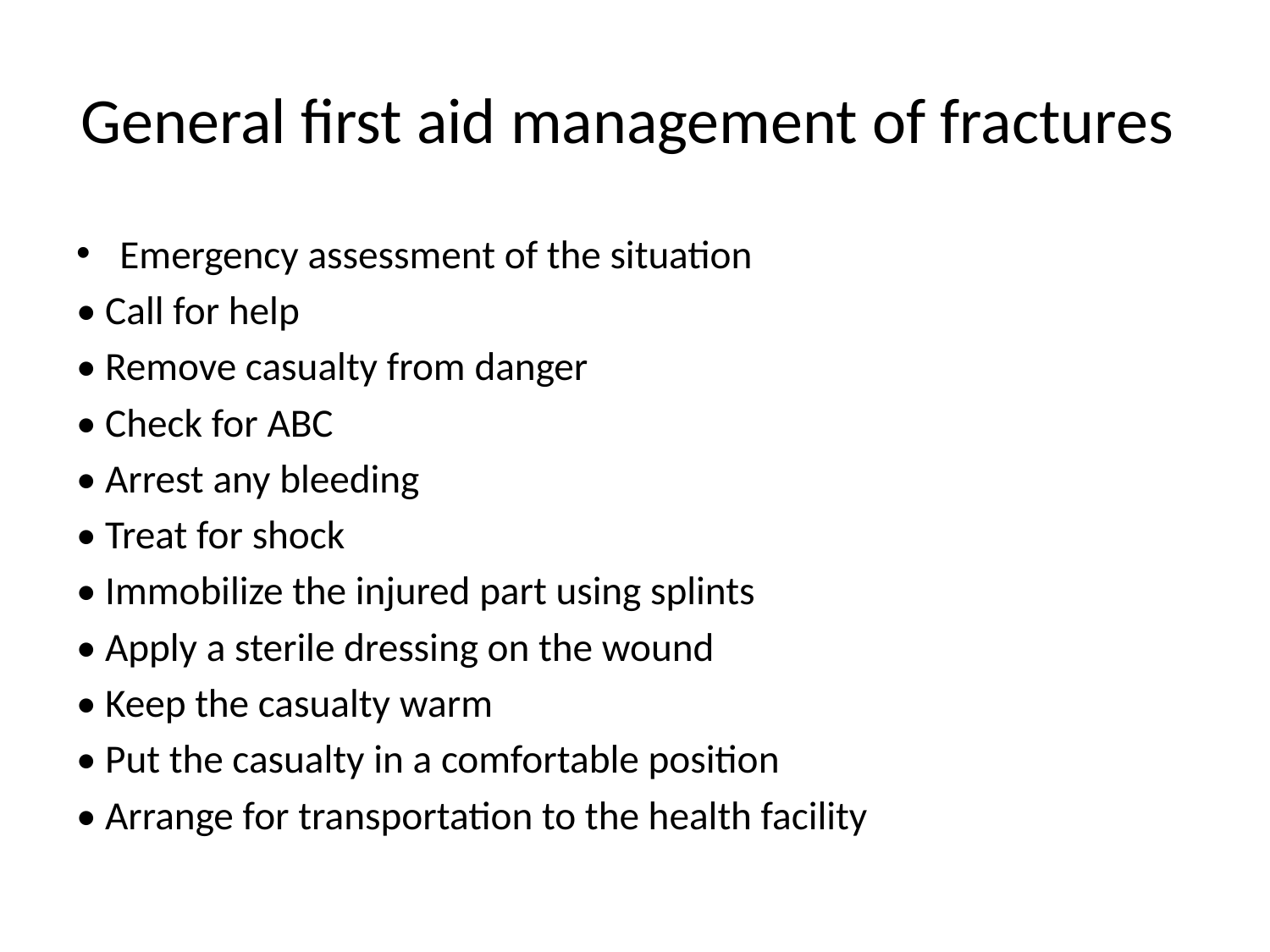

# General first aid management of fractures
Emergency assessment of the situation
• Call for help
• Remove casualty from danger
• Check for ABC
• Arrest any bleeding
• Treat for shock
• Immobilize the injured part using splints
• Apply a sterile dressing on the wound
• Keep the casualty warm
• Put the casualty in a comfortable position
• Arrange for transportation to the health facility